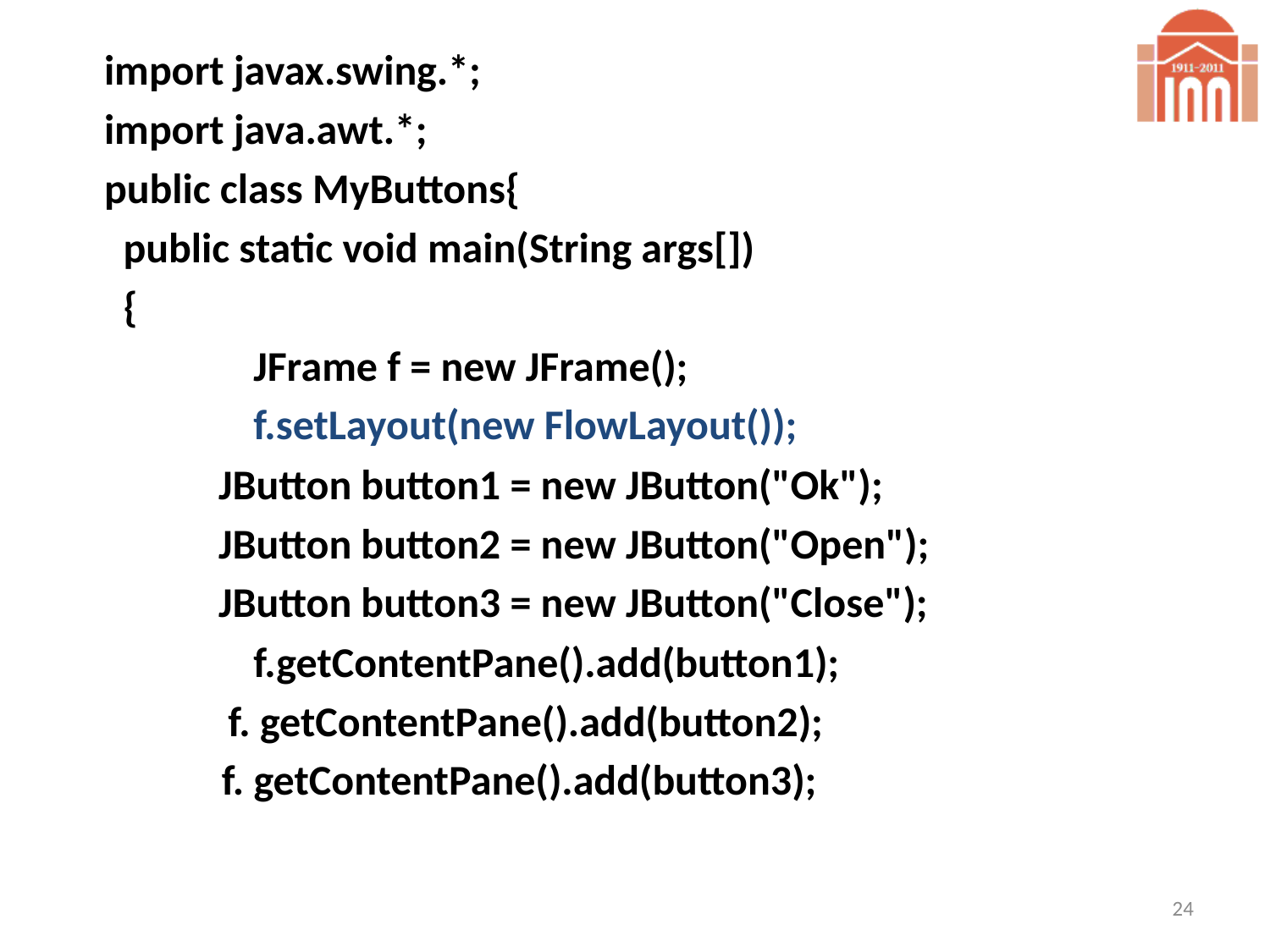

import javax.swing.*;
 import java.awt.*;
 public class MyButtons{
   public static void main(String args[])
   {
		JFrame f = new JFrame();
		f.setLayout(new FlowLayout());
             JButton button1 = new JButton("Ok");
             JButton button2 = new JButton("Open");
             JButton button3 = new JButton("Close");
 		f.getContentPane().add(button1);
              f. getContentPane().add(button2);
	          f. getContentPane().add(button3);
24